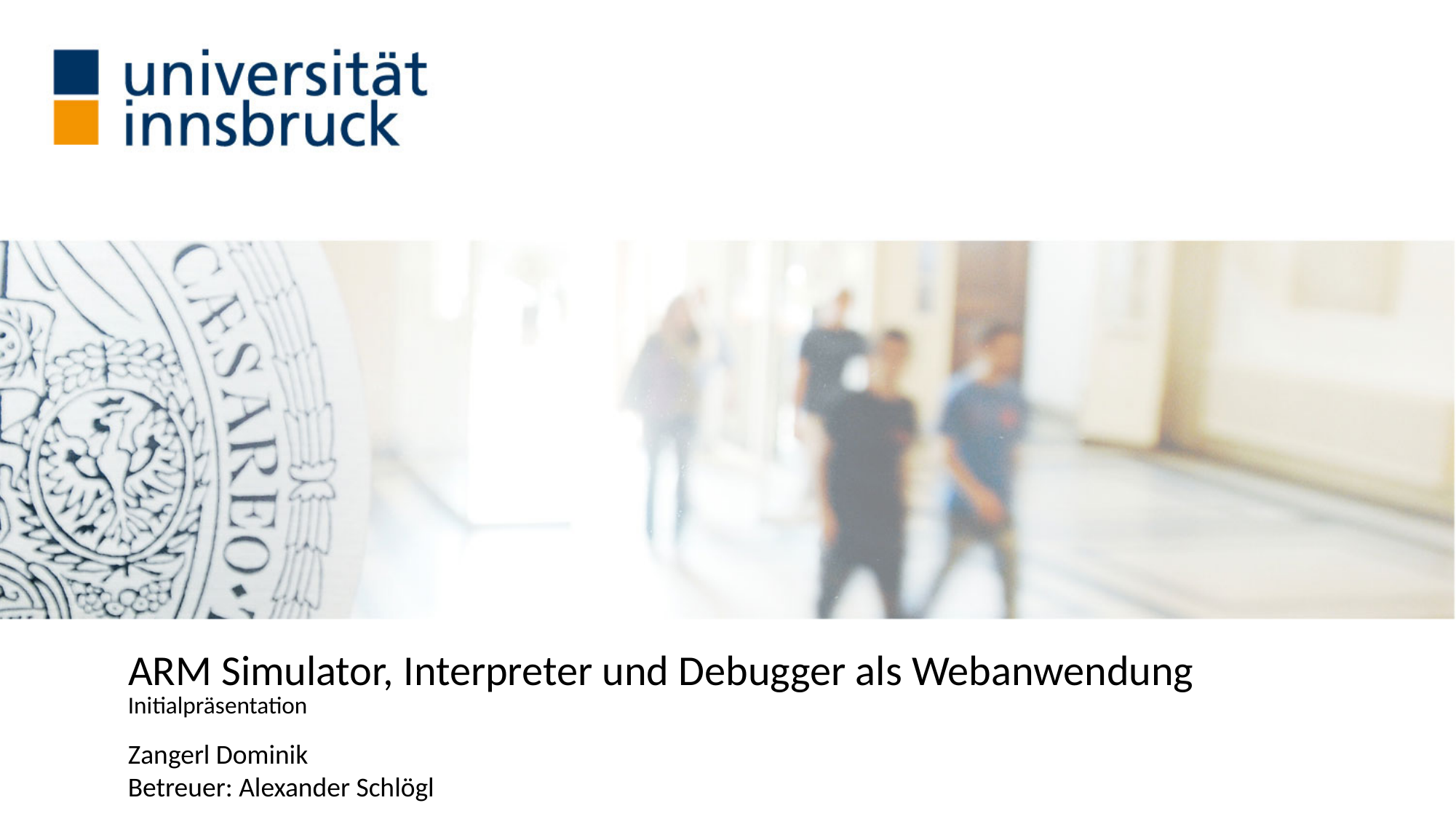

# ARM Simulator, Interpreter und Debugger als Webanwendung
Initialpräsentation

Zangerl Dominik
Betreuer: Alexander Schlögl